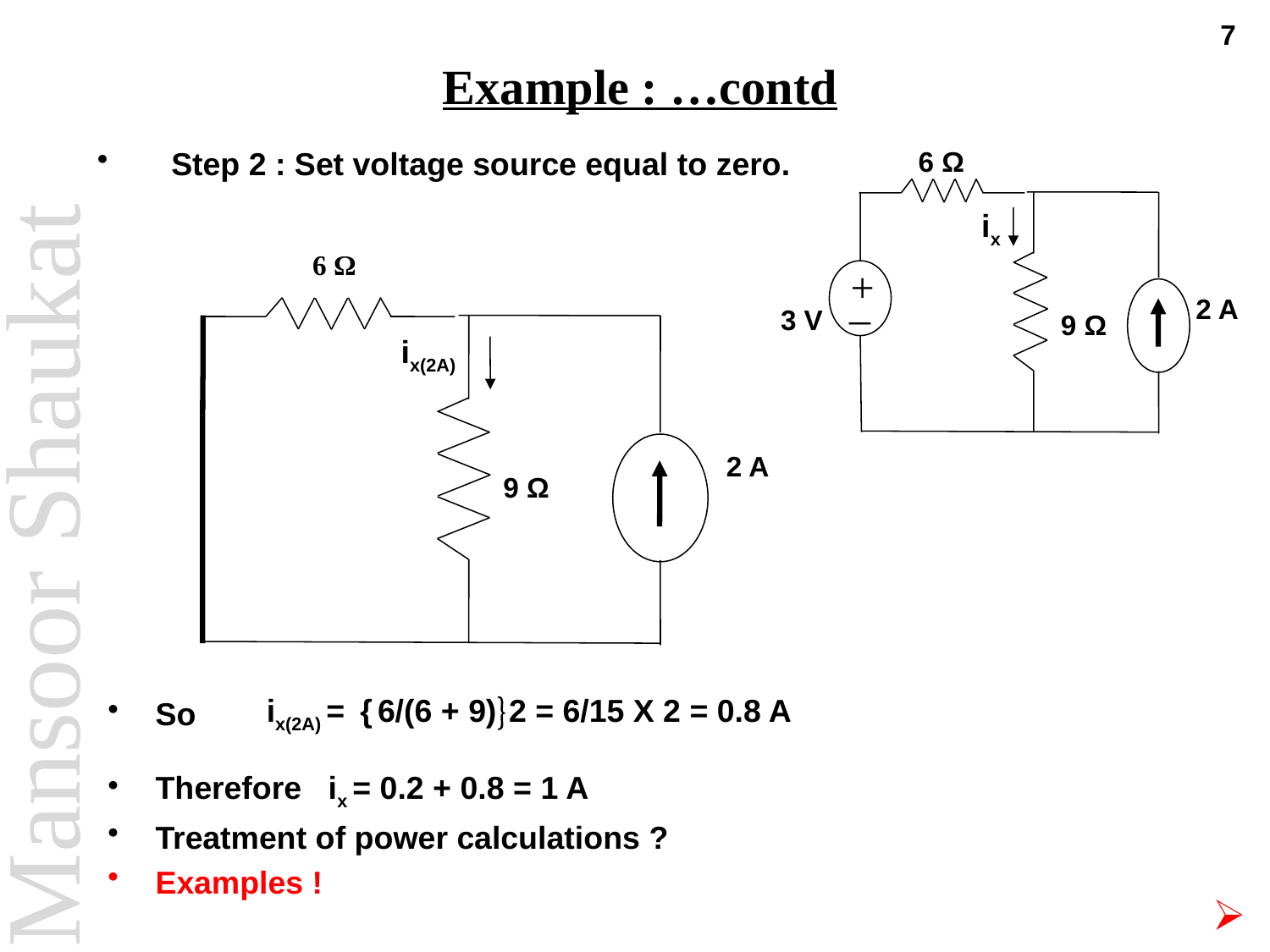

7
# Example : …contd
Step 2 : Set voltage source equal to zero.
6 Ω

ix

+

_

3 V
9 Ω

2 A
6 Ω

ix(2A)

2 A

9 Ω

ix(2A) =   { 6/(6 + 9)}2 = 6/15 X 2 = 0.8 A
So
Therefore   ix = 0.2 + 0.8 = 1 A
Treatment of power calculations ?
Examples !